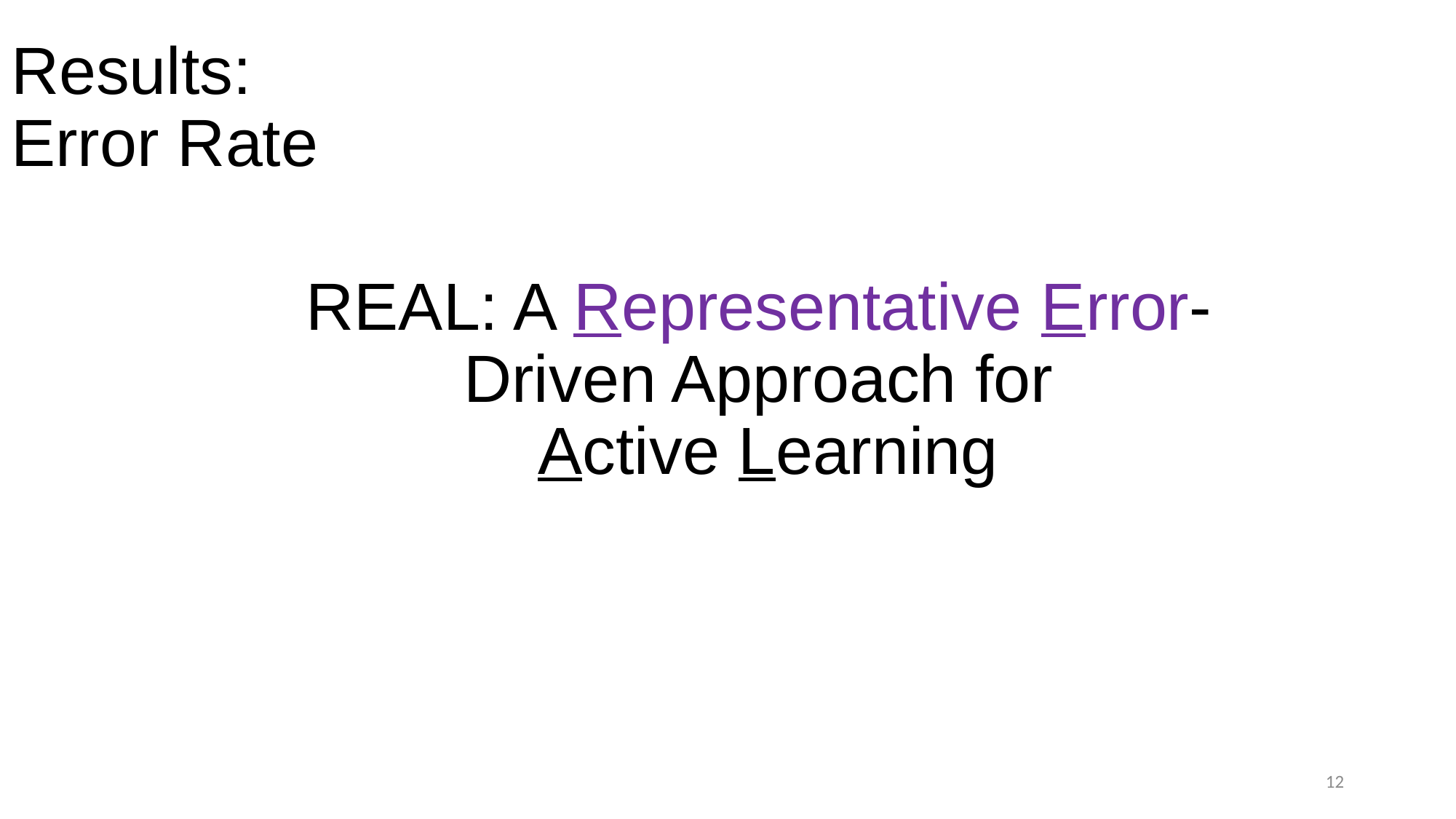

Results:
Error Rate
REAL: A Representative Error-Driven Approach for
 Active Learning
12